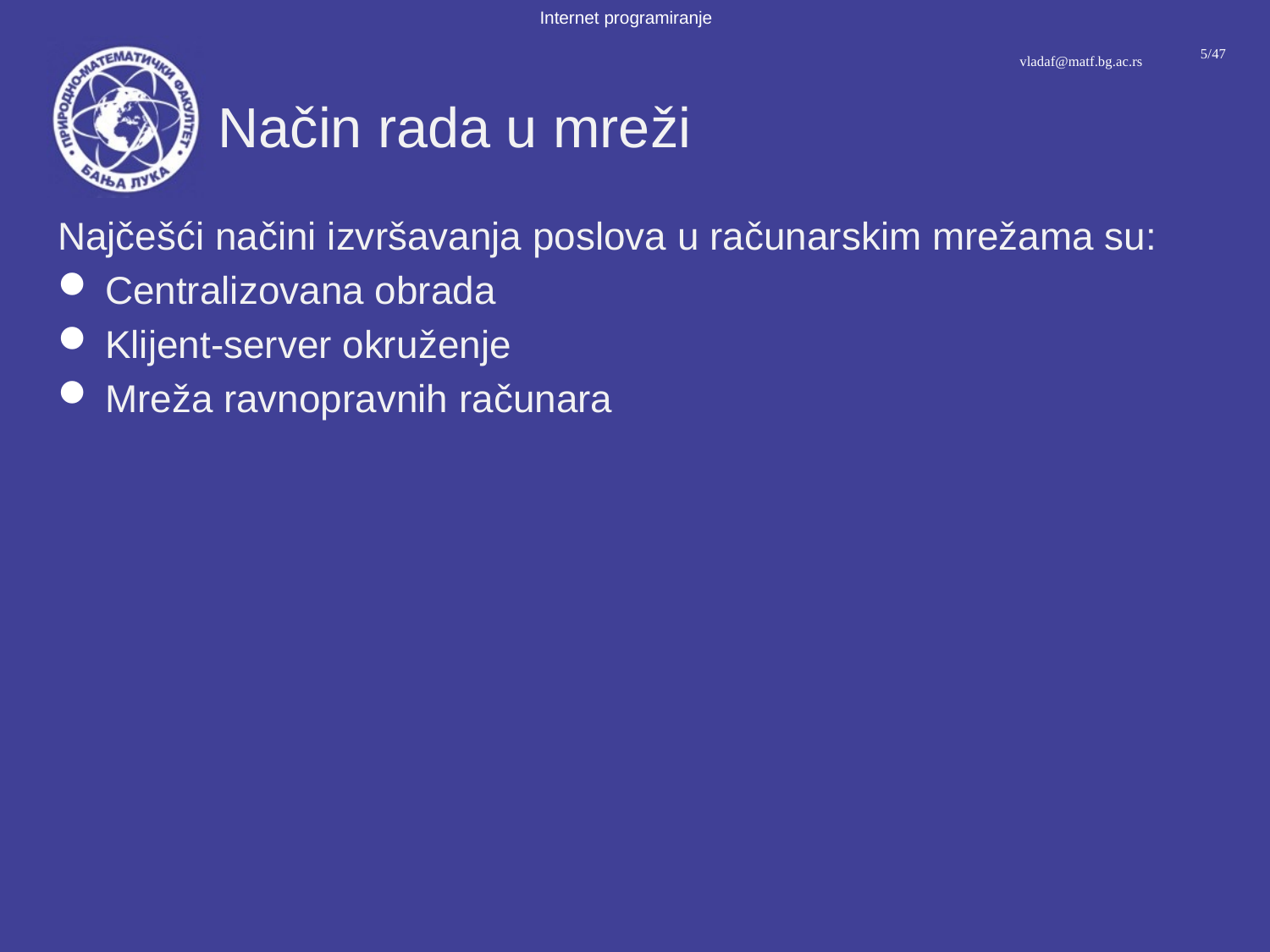

# Način rada u mreži
Najčešći načini izvršavanja poslova u računarskim mrežama su:
Centralizovana obrada
Klijent-server okruženje
Mreža ravnopravnih računara